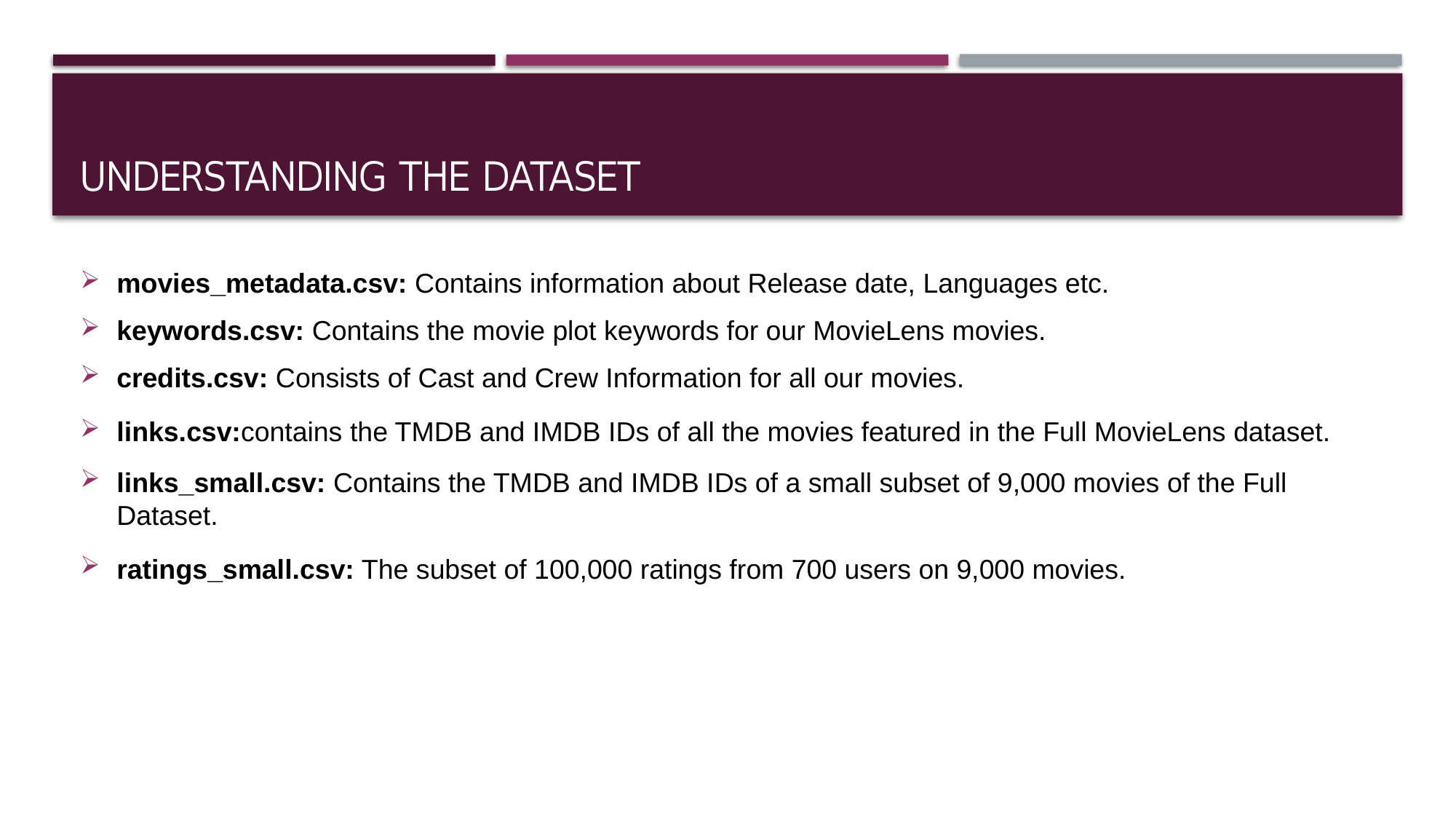

# UNDERSTANDING THE DATASET
movies_metadata.csv: Contains information about Release date, Languages etc.
keywords.csv: Contains the movie plot keywords for our MovieLens movies.
credits.csv: Consists of Cast and Crew Information for all our movies.
links.csv:contains the TMDB and IMDB IDs of all the movies featured in the Full MovieLens dataset.
links_small.csv: Contains the TMDB and IMDB IDs of a small subset of 9,000 movies of the Full Dataset.
ratings_small.csv: The subset of 100,000 ratings from 700 users on 9,000 movies.